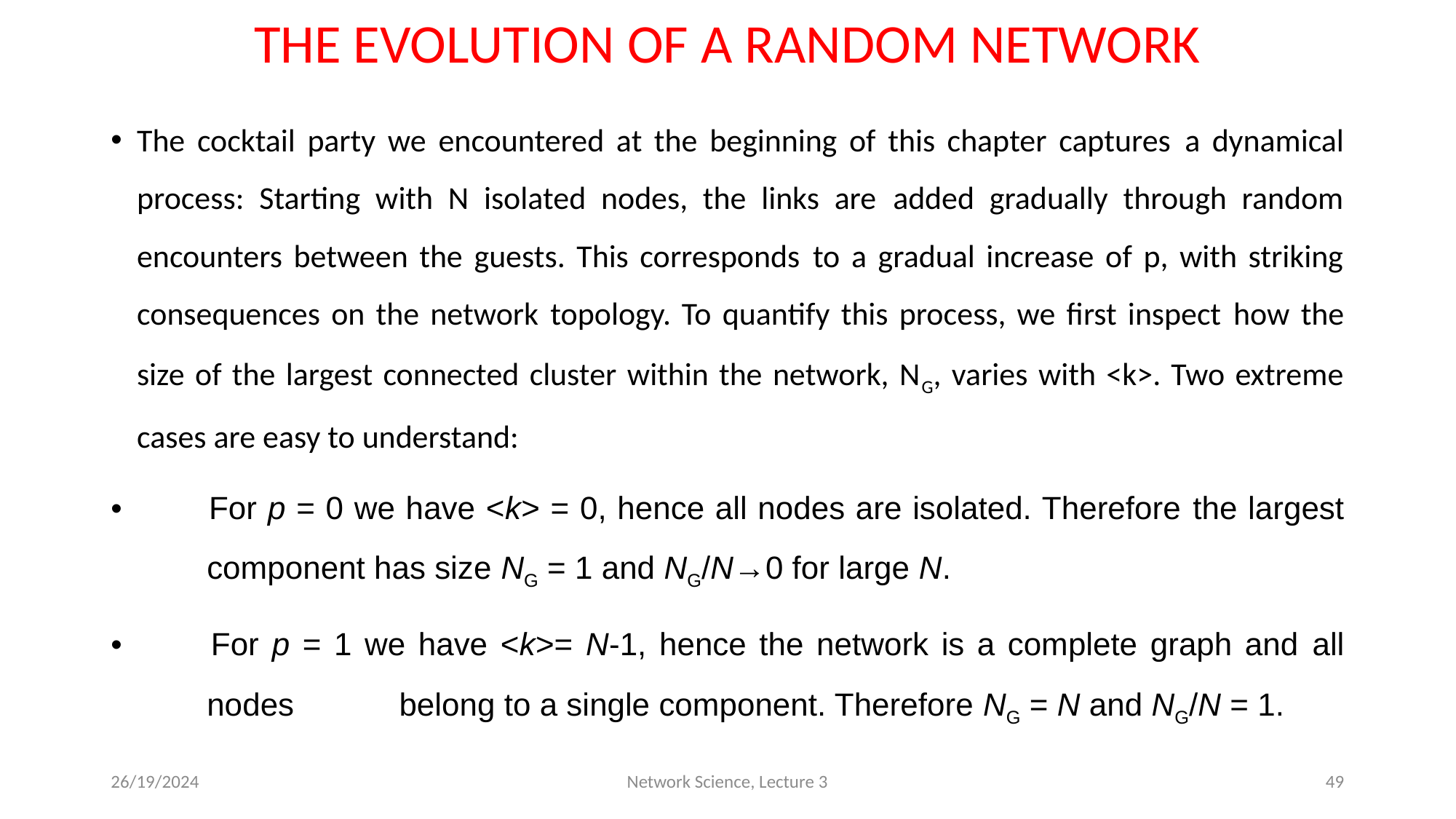

# THE EVOLUTION OF A RANDOM NETWORK
The cocktail party we encountered at the beginning of this chapter captures a dynamical process: Starting with N isolated nodes, the links are added gradually through random encounters between the guests. This corresponds to a gradual increase of p, with striking consequences on the network topology. To quantify this process, we first inspect how the size of the largest connected cluster within the network, NG, varies with <k>. Two extreme cases are easy to understand:
• 	For p = 0 we have <k> = 0, hence all nodes are isolated. Therefore the largest 	component has size NG = 1 and NG/N→0 for large N.
• 	For p = 1 we have <k>= N-1, hence the network is a complete graph and all 	nodes 	belong to a single component. Therefore NG = N and NG/N = 1.
26/19/2024
Network Science, Lecture 3
49